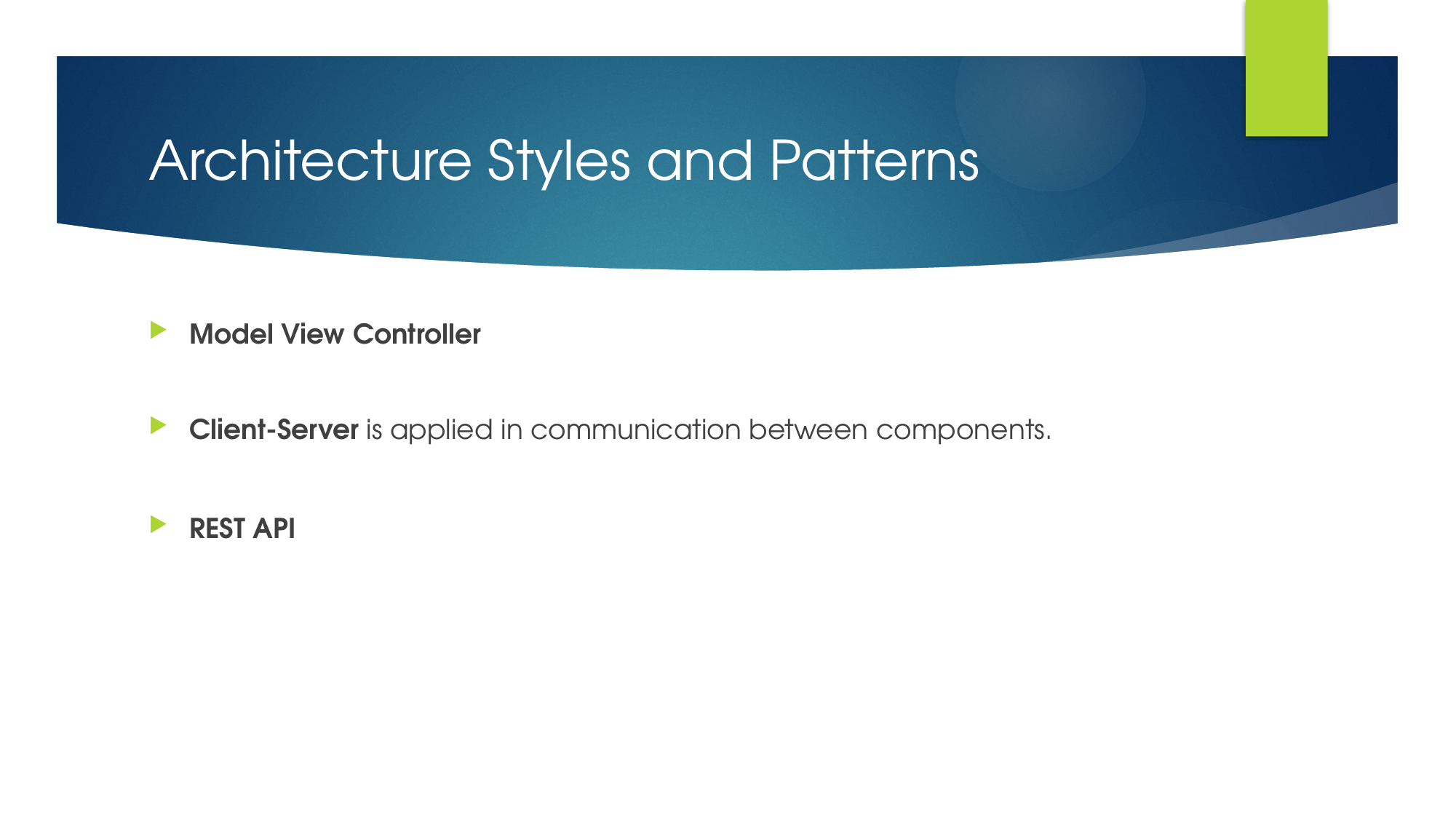

# Architecture Styles and Patterns
Model View Controller

Client-Server is applied in communication between components.

REST API